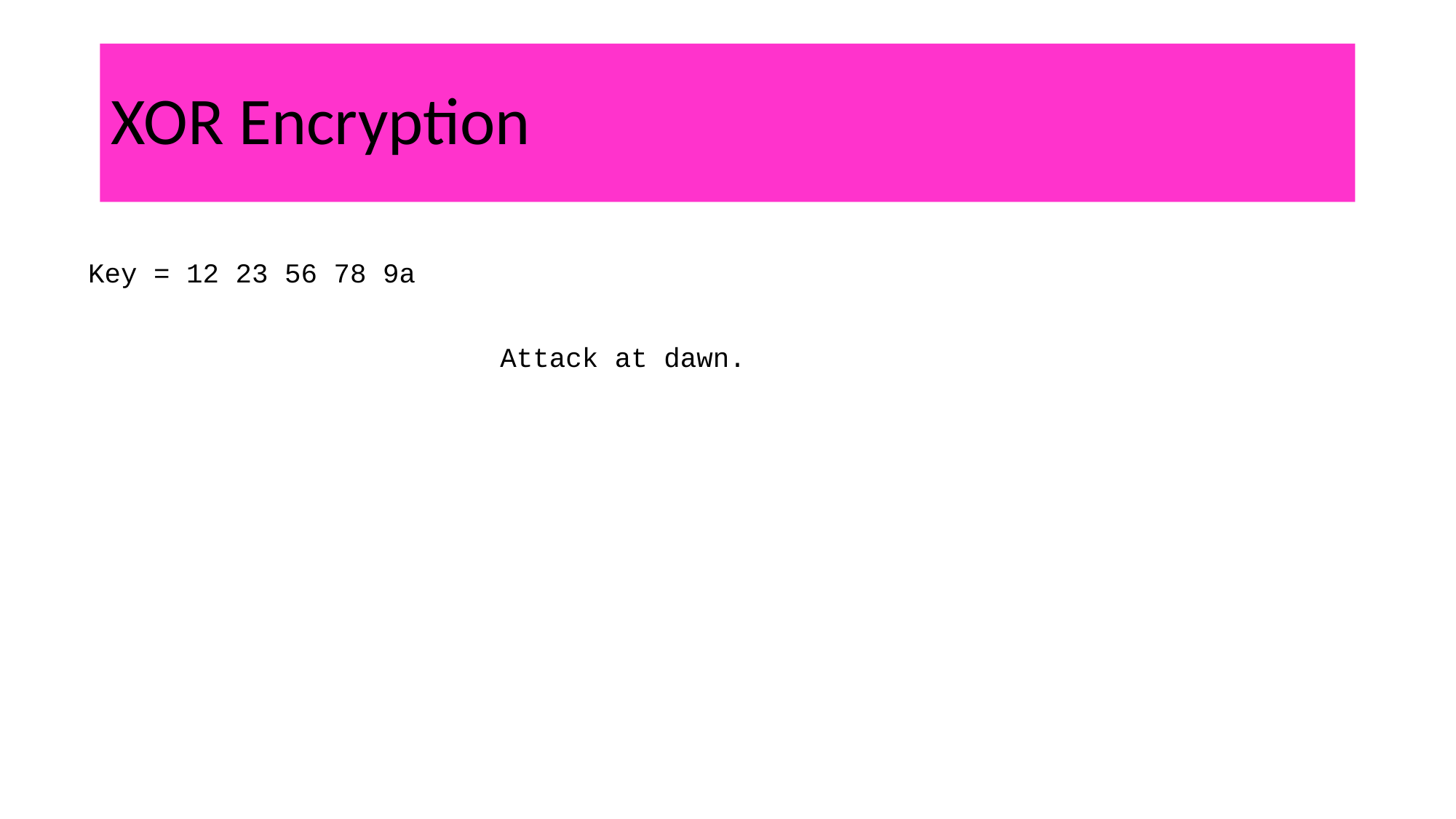

# XOR Encryption
Key = 12 23 56 78 9a
Attack at dawn.